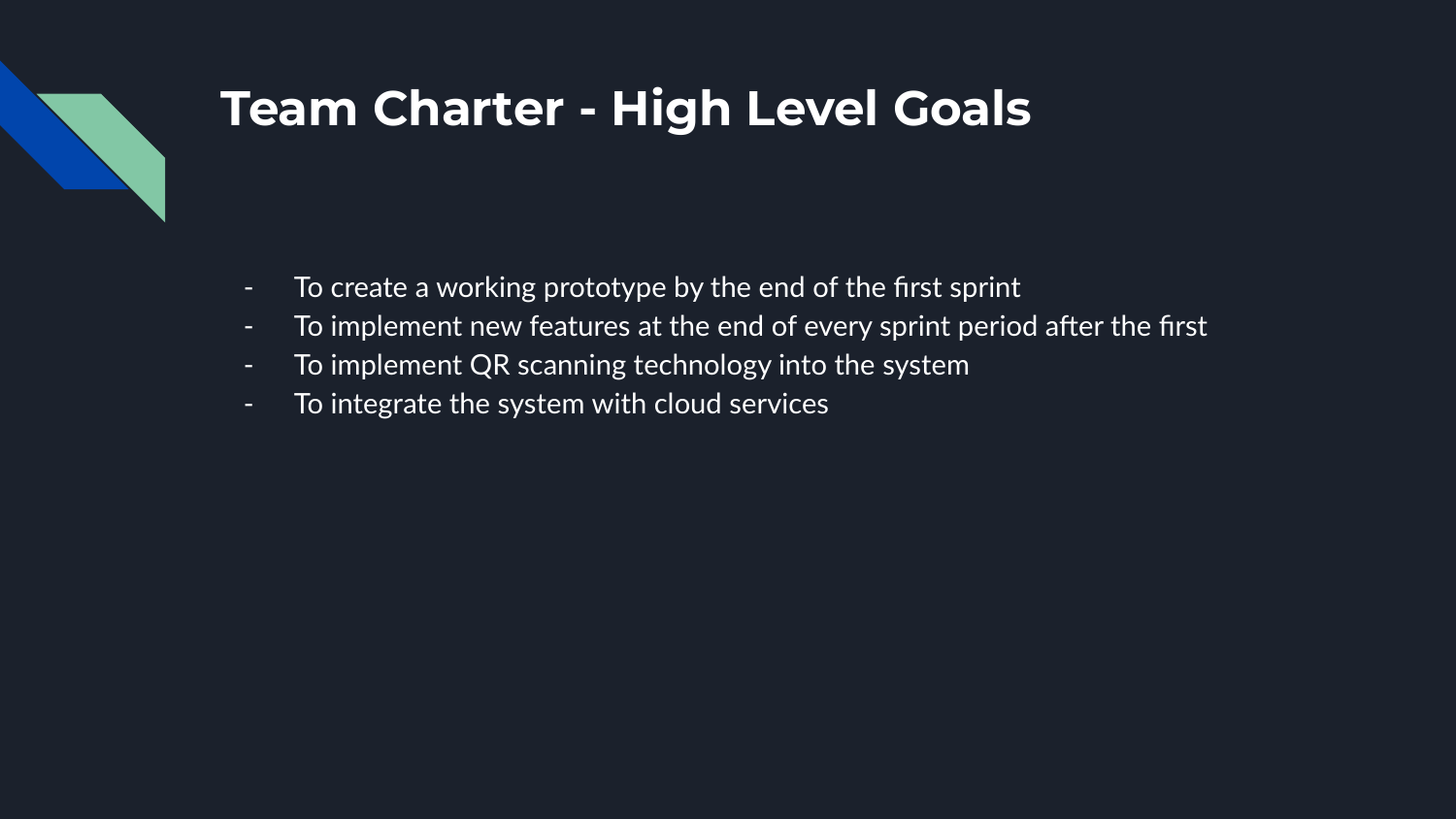

# Team Charter - High Level Goals
To create a working prototype by the end of the first sprint
To implement new features at the end of every sprint period after the first
To implement QR scanning technology into the system
To integrate the system with cloud services